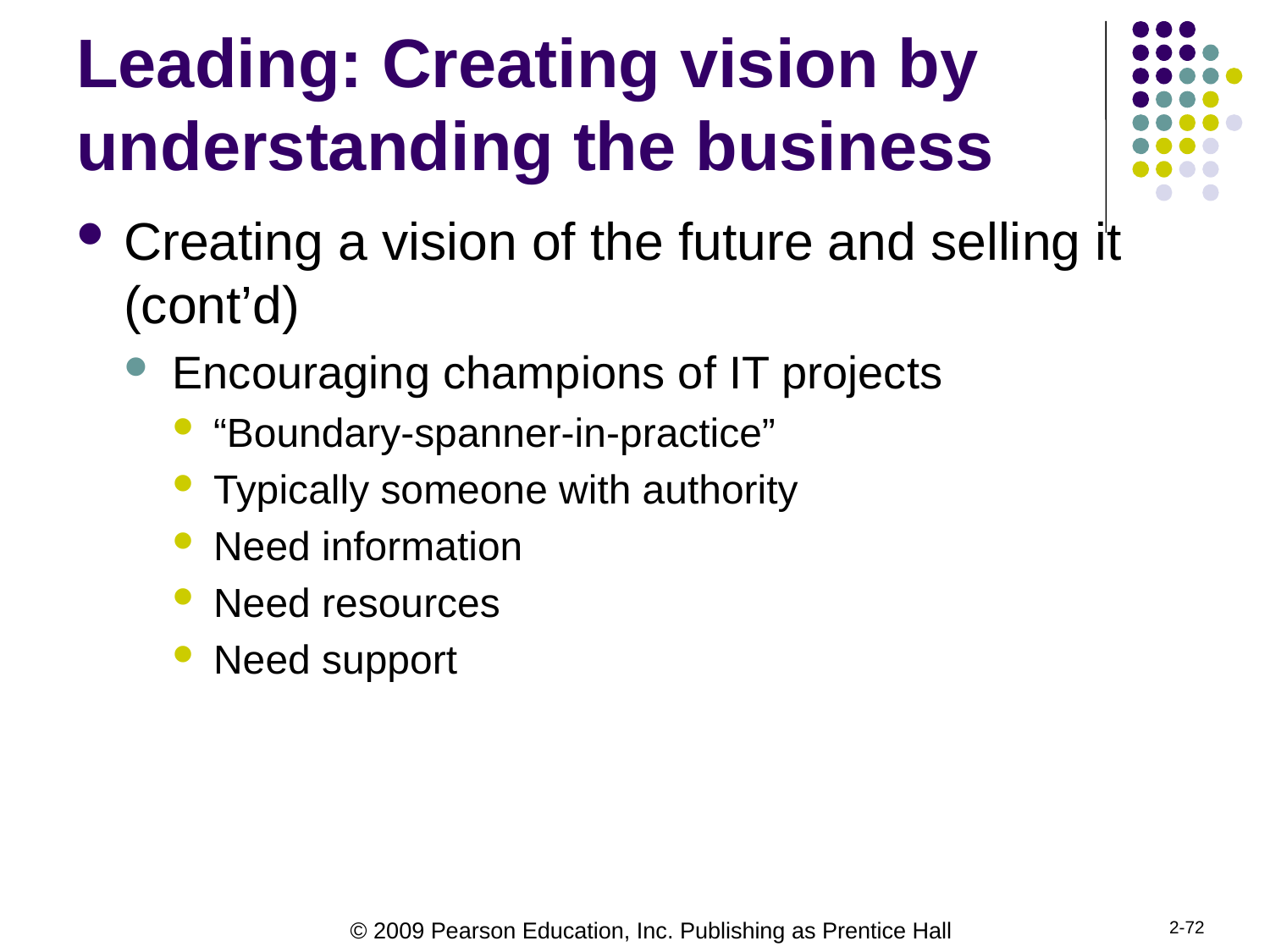

# Leading: Creating vision by understanding the business
Creating a vision of the future and selling it (cont’d)
Encouraging champions of IT projects
“Boundary-spanner-in-practice”
Typically someone with authority
Need information
Need resources
Need support
2-72